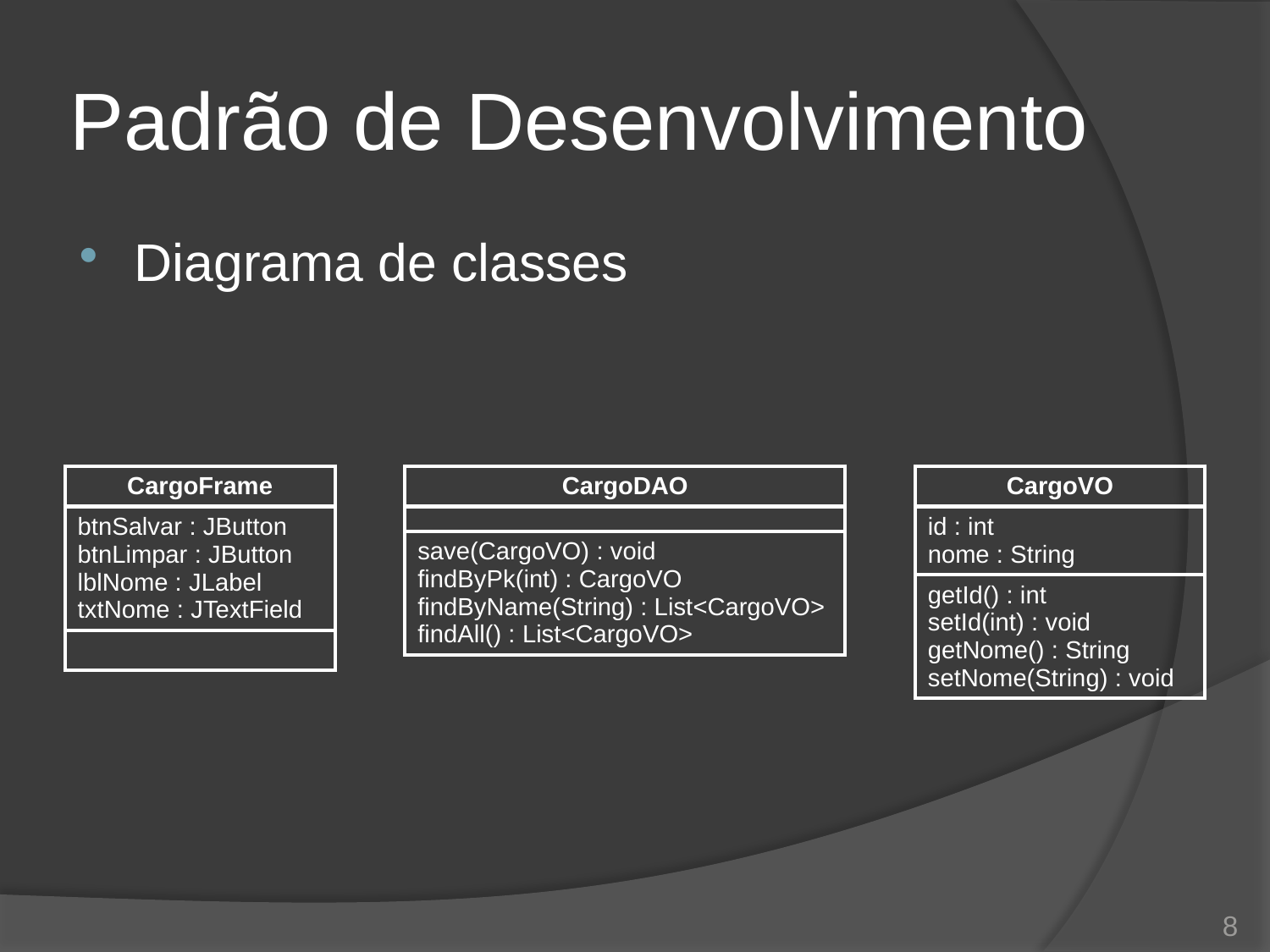

# Padrão de Desenvolvimento
Diagrama de classes
| CargoDAO |
| --- |
|  |
| save(CargoVO) : void findByPk(int) : CargoVO findByName(String) : List<CargoVO> findAll() : List<CargoVO> |
| CargoVO |
| --- |
| id : int nome : String |
| getId() : int setId(int) : void getNome() : String setNome(String) : void |
| CargoFrame |
| --- |
| btnSalvar : JButton btnLimpar : JButton lblNome : JLabel txtNome : JTextField |
|  |
8